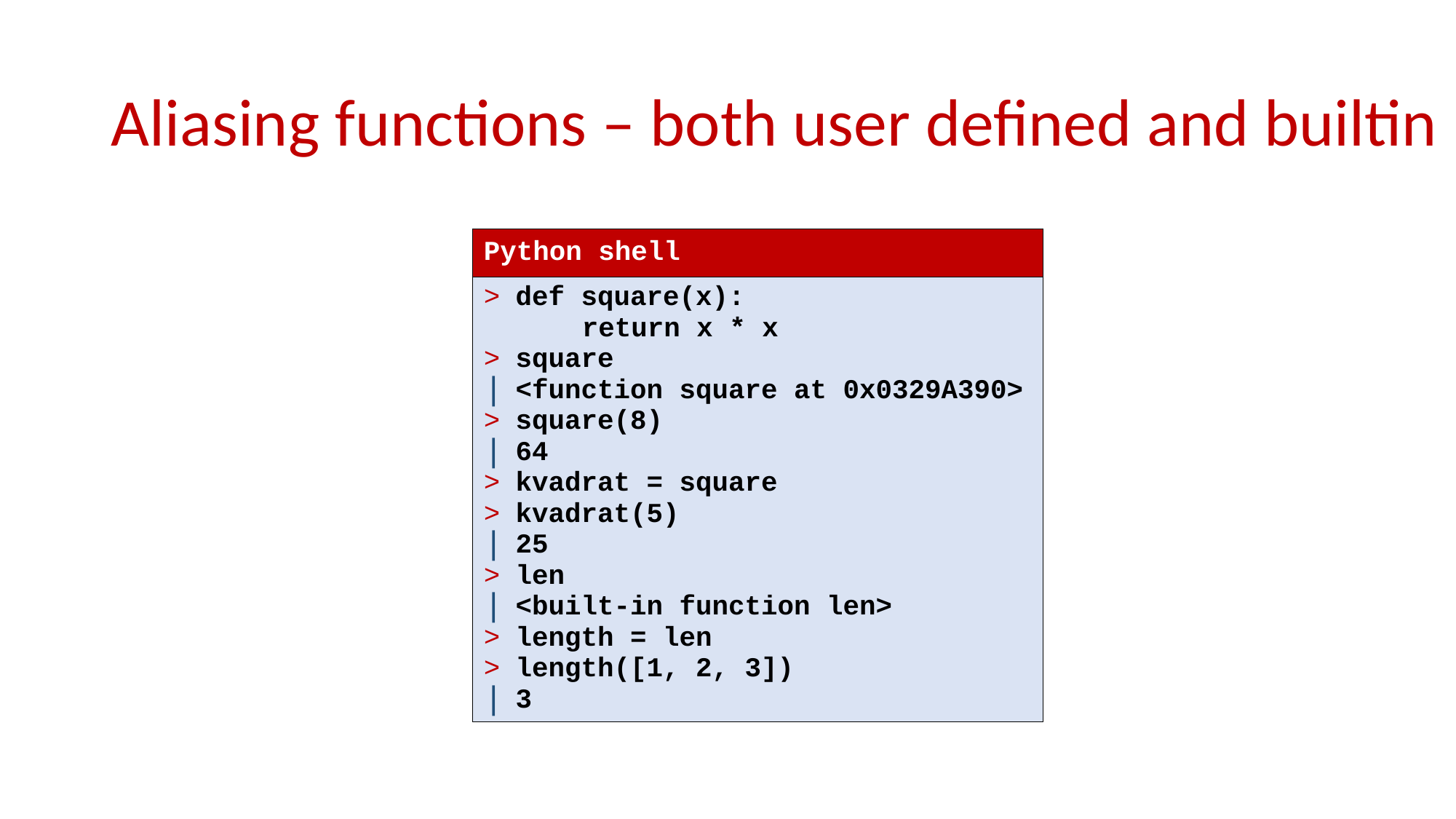

# Aliasing functions – both user defined and builtin
| Python shell |
| --- |
| def square(x): return x \* x square <function square at 0x0329A390> square(8) 64 kvadrat = square kvadrat(5) 25 len <built-in function len> length = len length([1, 2, 3]) 3 |